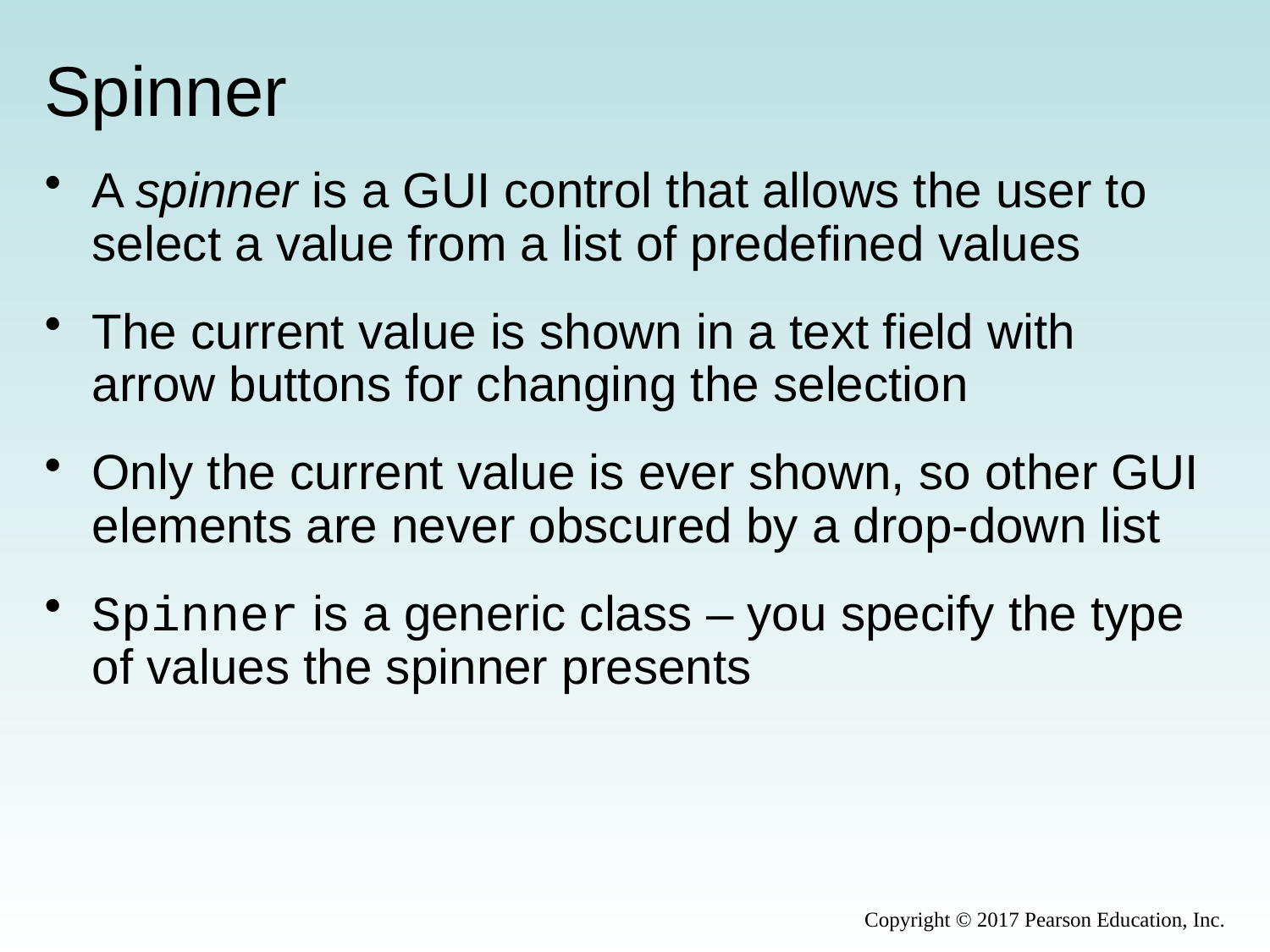

# Spinner
A spinner is a GUI control that allows the user to select a value from a list of predefined values
The current value is shown in a text field with arrow buttons for changing the selection
Only the current value is ever shown, so other GUI elements are never obscured by a drop-down list
Spinner is a generic class – you specify the type of values the spinner presents
Copyright © 2017 Pearson Education, Inc.